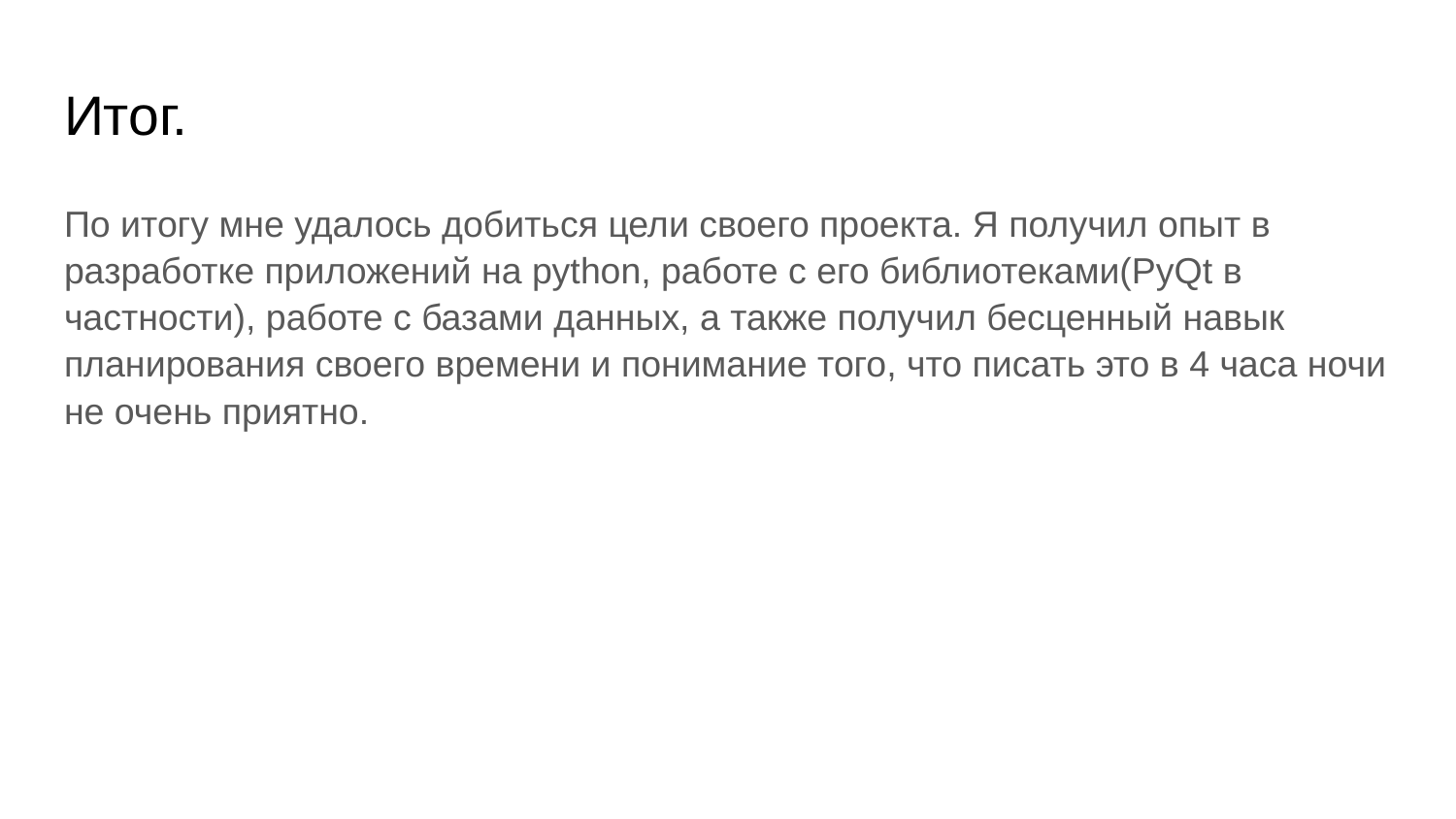

# Итог.
По итогу мне удалось добиться цели своего проекта. Я получил опыт в разработке приложений на python, работе с его библиотеками(PyQt в частности), работе с базами данных, а также получил бесценный навык планирования своего времени и понимание того, что писать это в 4 часа ночи не очень приятно.